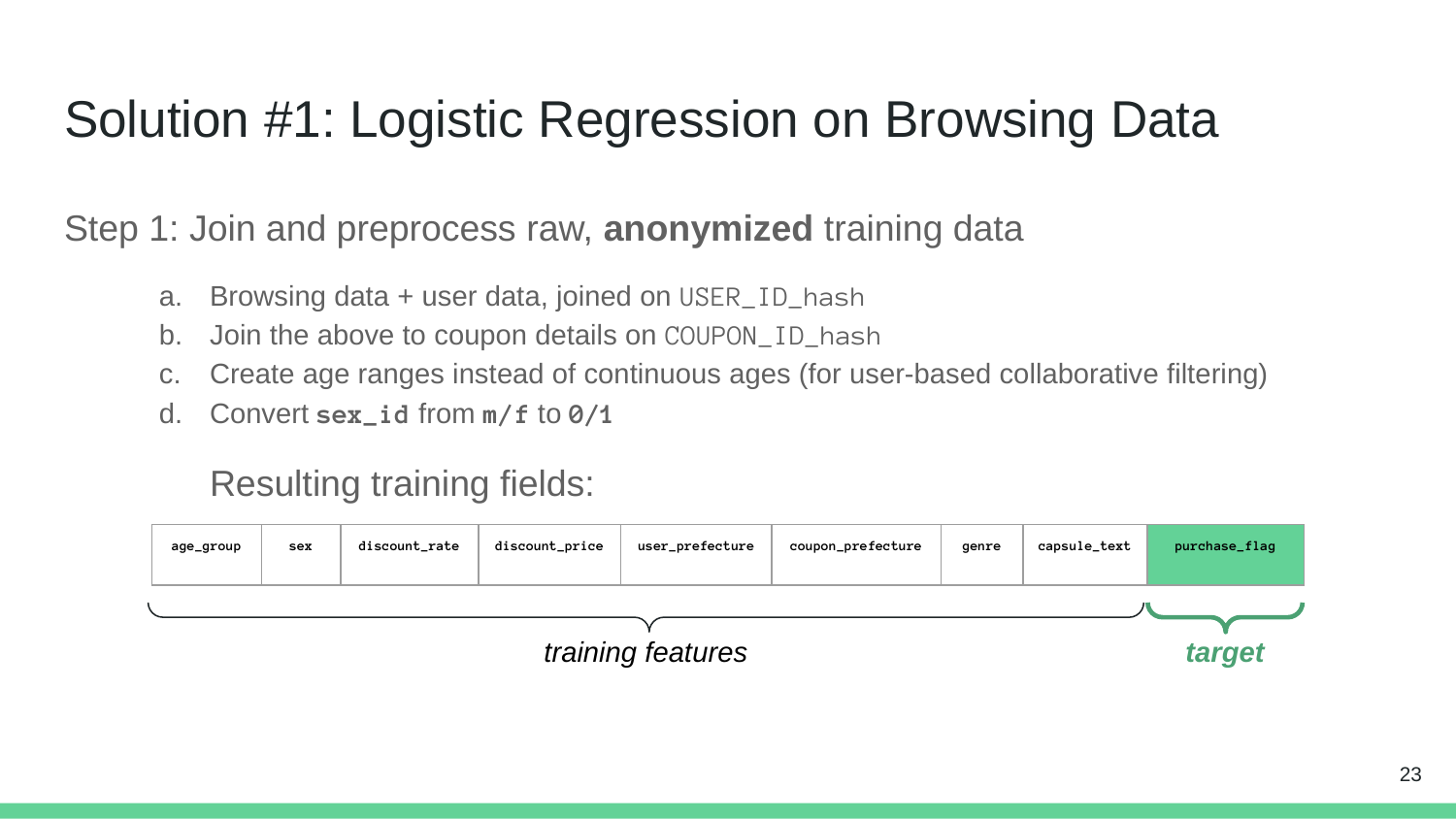

# Solution #1: Logistic Regression on Browsing Data

Step 1: Join and preprocess raw, anonymized training data
Browsing data + user data, joined on USER_ID_hash
Join the above to coupon details on COUPON_ID_hash
Create age ranges instead of continuous ages (for user-based collaborative filtering)
Convert sex_id from m/f to 0/1
Resulting training fields:
| age\_group | sex | discount\_rate | discount\_price | user\_prefecture | coupon\_prefecture | genre | capsule\_text | purchase\_flag |
| --- | --- | --- | --- | --- | --- | --- | --- | --- |

training features
target
23